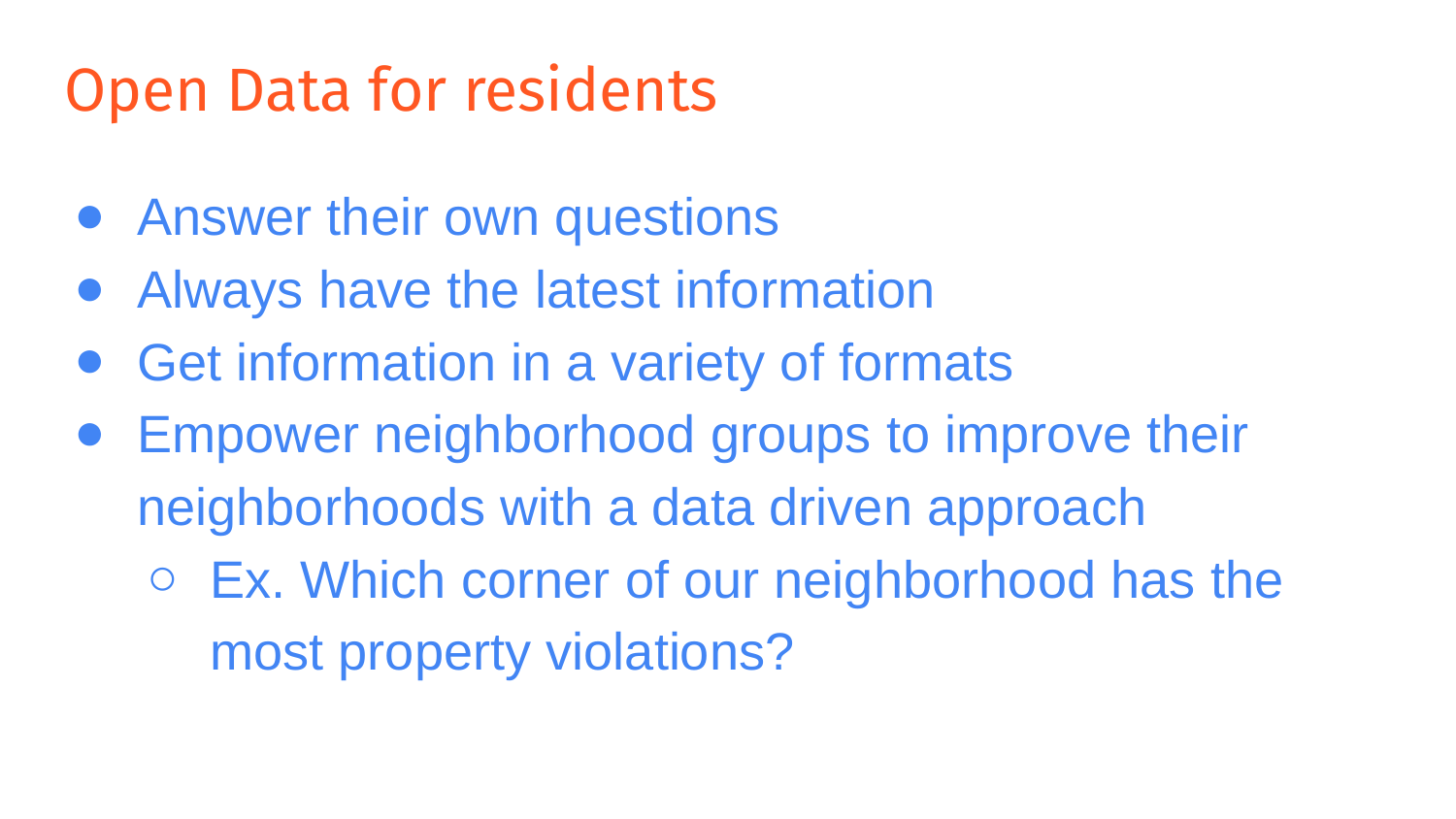

# Open Data for residents
Answer their own questions
Always have the latest information
Get information in a variety of formats
Empower neighborhood groups to improve their neighborhoods with a data driven approach
Ex. Which corner of our neighborhood has the most property violations?